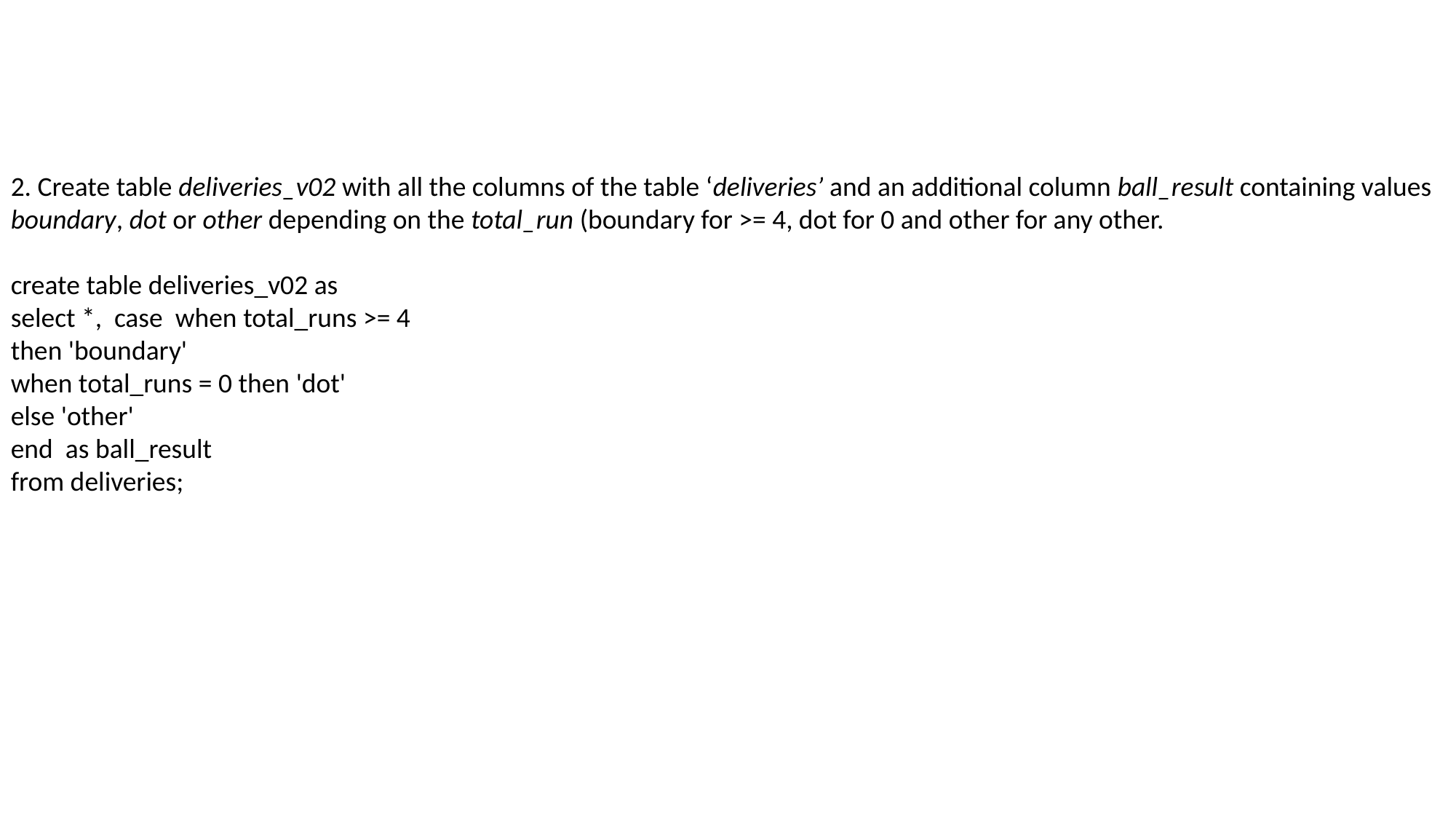

2. Create table deliveries_v02 with all the columns of the table ‘deliveries’ and an additional column ball_result containing values boundary, dot or other depending on the total_run (boundary for >= 4, dot for 0 and other for any other.

create table deliveries_v02 as
select *,  case  when total_runs >= 4
then 'boundary'
when total_runs = 0 then 'dot'
else 'other'
end  as ball_result
from deliveries;